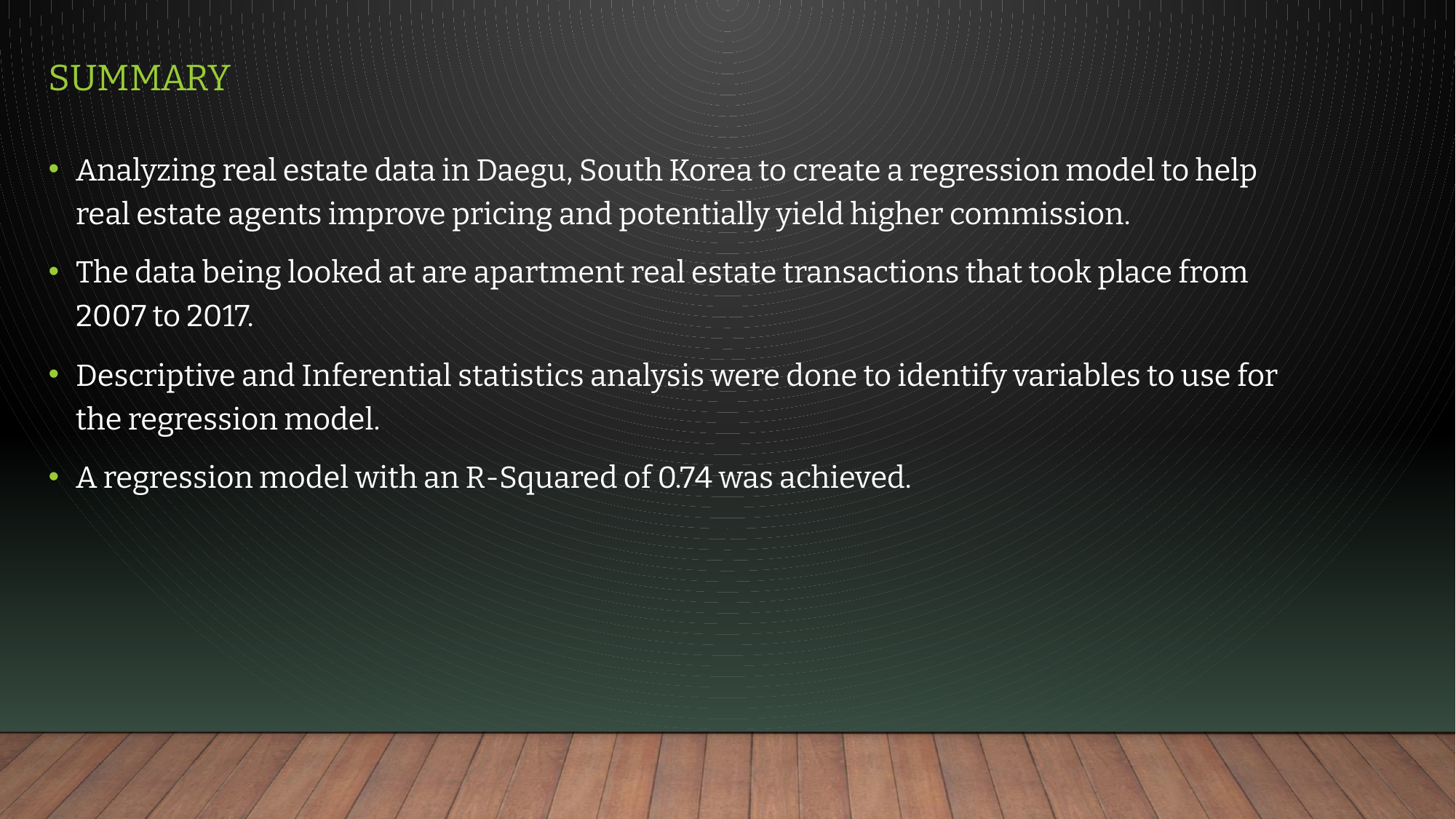

# Summary
Analyzing real estate data in Daegu, South Korea to create a regression model to help real estate agents improve pricing and potentially yield higher commission.
The data being looked at are apartment real estate transactions that took place from 2007 to 2017.
Descriptive and Inferential statistics analysis were done to identify variables to use for the regression model.
A regression model with an R-Squared of 0.74 was achieved.